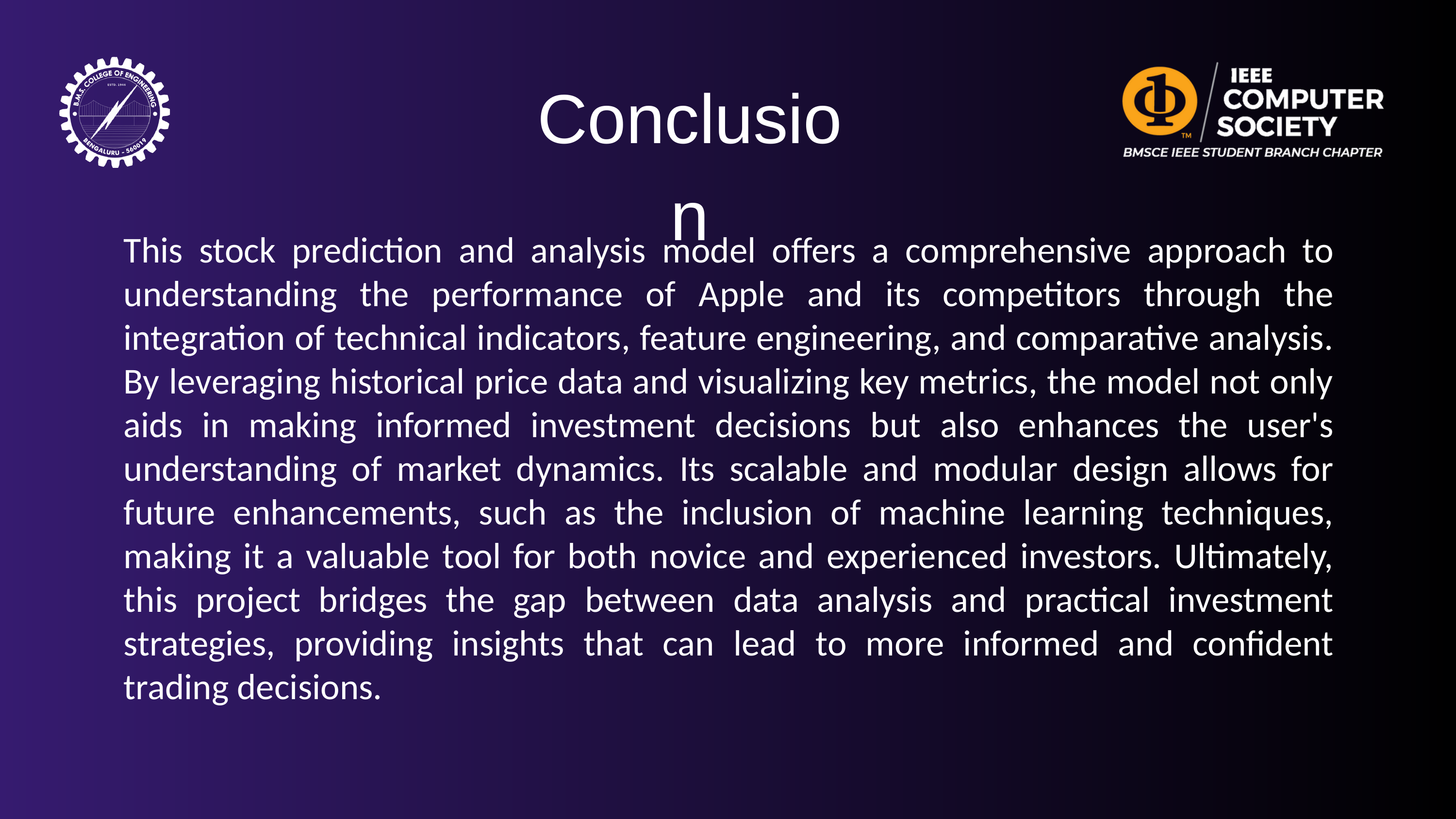

Conclusion

This stock prediction and analysis model offers a comprehensive approach to understanding the performance of Apple and its competitors through the integration of technical indicators, feature engineering, and comparative analysis. By leveraging historical price data and visualizing key metrics, the model not only aids in making informed investment decisions but also enhances the user's understanding of market dynamics. Its scalable and modular design allows for future enhancements, such as the inclusion of machine learning techniques, making it a valuable tool for both novice and experienced investors. Ultimately, this project bridges the gap between data analysis and practical investment strategies, providing insights that can lead to more informed and confident trading decisions.